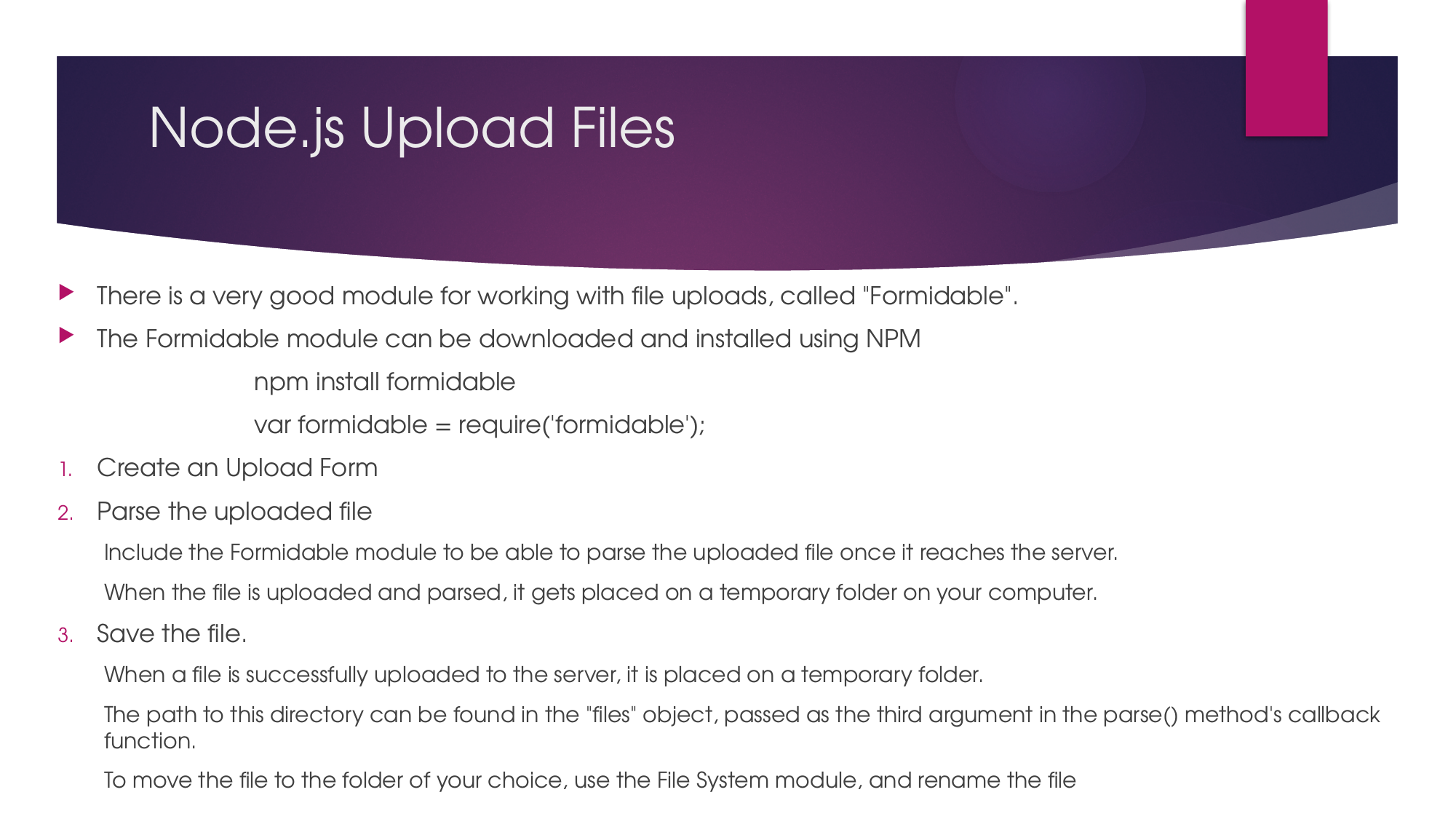

# Node.js Upload Files
There is a very good module for working with file uploads, called "Formidable".
The Formidable module can be downloaded and installed using NPM
		npm install formidable
		var formidable = require('formidable');
Create an Upload Form
Parse the uploaded file
	Include the Formidable module to be able to parse the uploaded file once it reaches the server.
When the file is uploaded and parsed, it gets placed on a temporary folder on your computer.
Save the file.
When a file is successfully uploaded to the server, it is placed on a temporary folder.
The path to this directory can be found in the "files" object, passed as the third argument in the parse() method's callback function.
To move the file to the folder of your choice, use the File System module, and rename the file